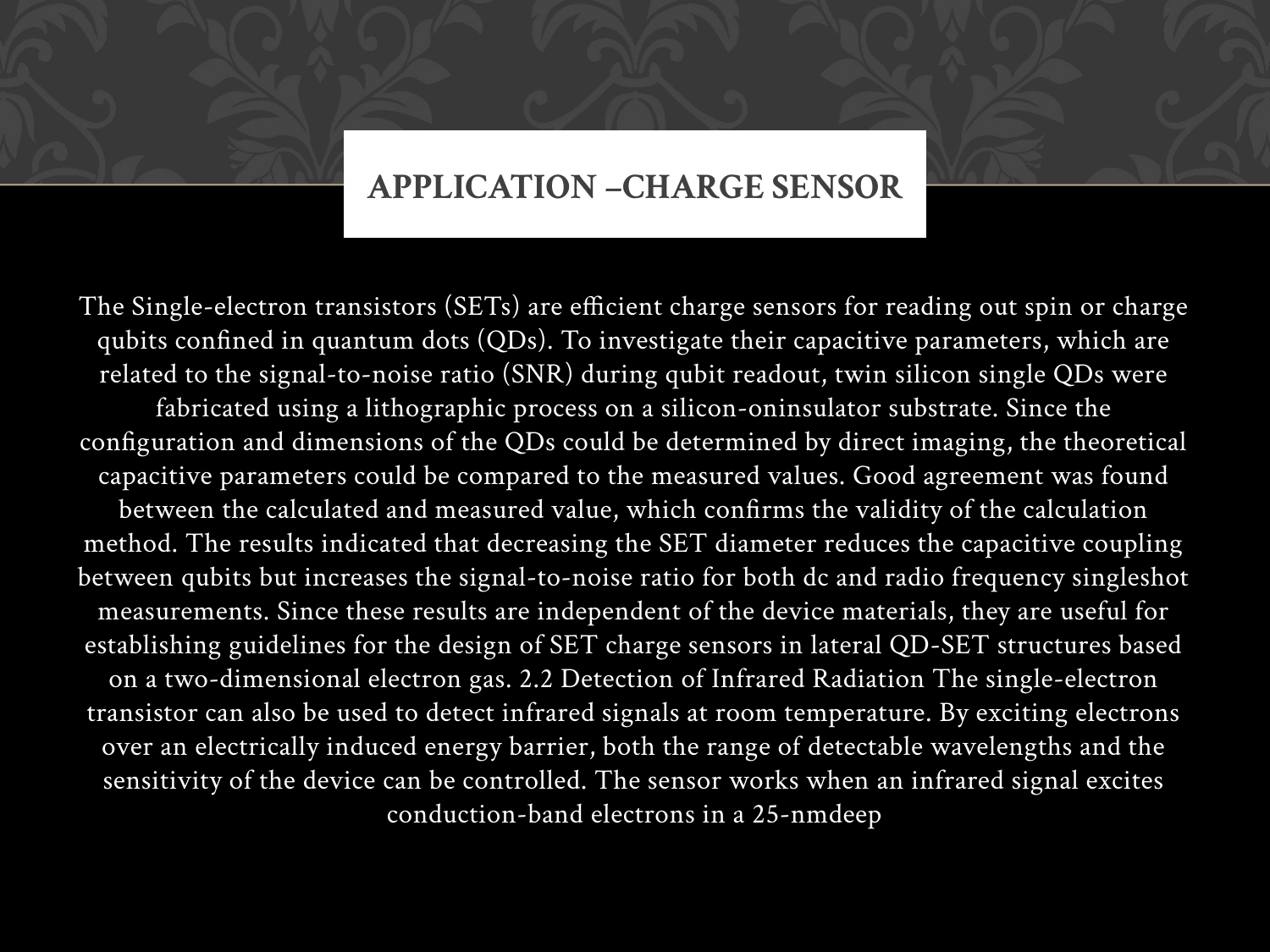

# Application –charge sensor
The Single-electron transistors (SETs) are efficient charge sensors for reading out spin or charge qubits confined in quantum dots (QDs). To investigate their capacitive parameters, which are related to the signal-to-noise ratio (SNR) during qubit readout, twin silicon single QDs were fabricated using a lithographic process on a silicon-oninsulator substrate. Since the configuration and dimensions of the QDs could be determined by direct imaging, the theoretical capacitive parameters could be compared to the measured values. Good agreement was found between the calculated and measured value, which confirms the validity of the calculation method. The results indicated that decreasing the SET diameter reduces the capacitive coupling between qubits but increases the signal-to-noise ratio for both dc and radio frequency singleshot measurements. Since these results are independent of the device materials, they are useful for establishing guidelines for the design of SET charge sensors in lateral QD-SET structures based on a two-dimensional electron gas. 2.2 Detection of Infrared Radiation The single-electron transistor can also be used to detect infrared signals at room temperature. By exciting electrons over an electrically induced energy barrier, both the range of detectable wavelengths and the sensitivity of the device can be controlled. The sensor works when an infrared signal excites conduction-band electrons in a 25-nmdeep